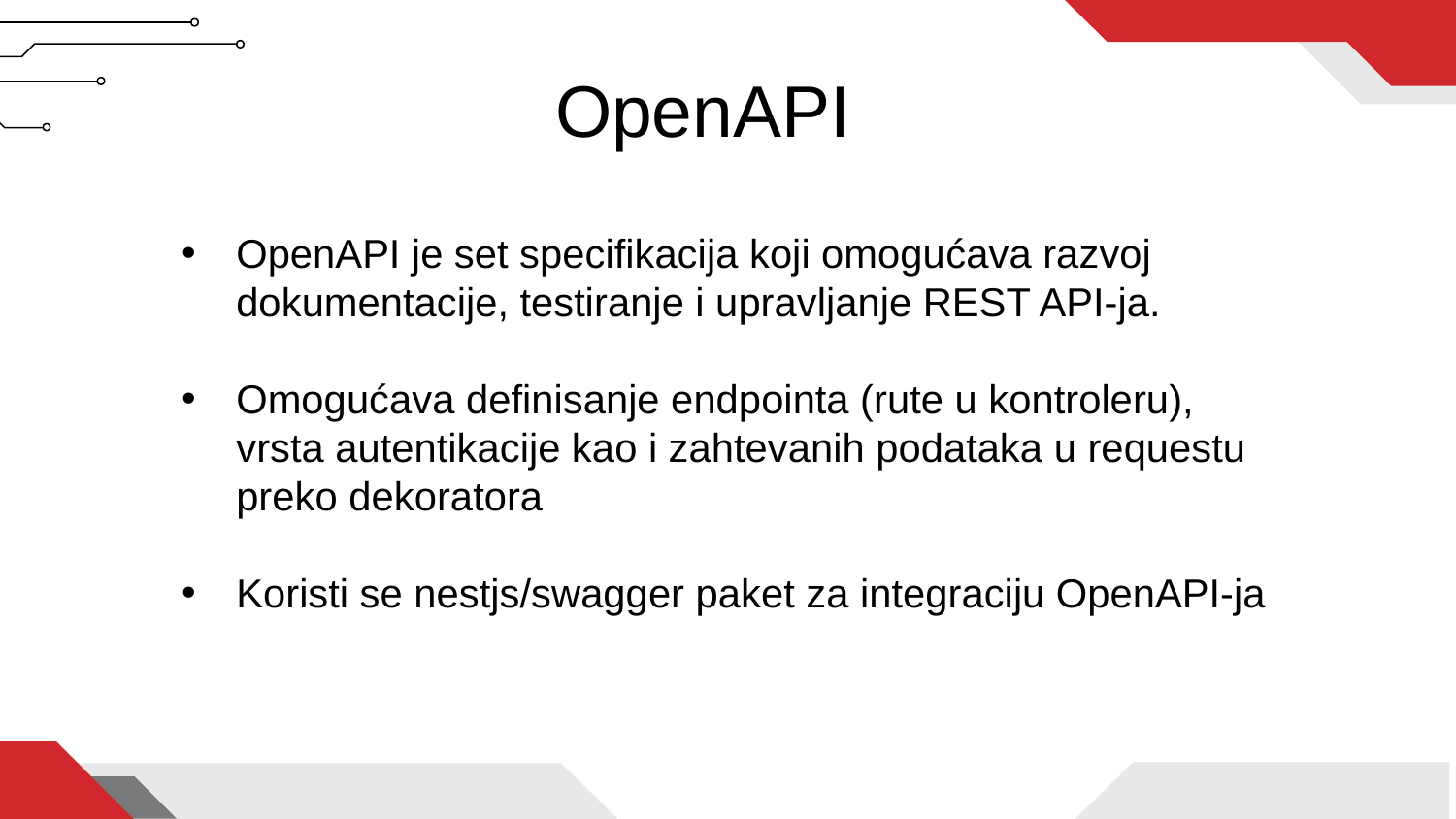

# OpenAPI
OpenAPI je set specifikacija koji omogućava razvoj dokumentacije, testiranje i upravljanje REST API-ja.

Omogućava definisanje endpointa (rute u kontroleru),  vrsta autentikacije kao i zahtevanih podataka u requestu preko dekoratora

Koristi se nestjs/swagger paket za integraciju OpenAPI-ja